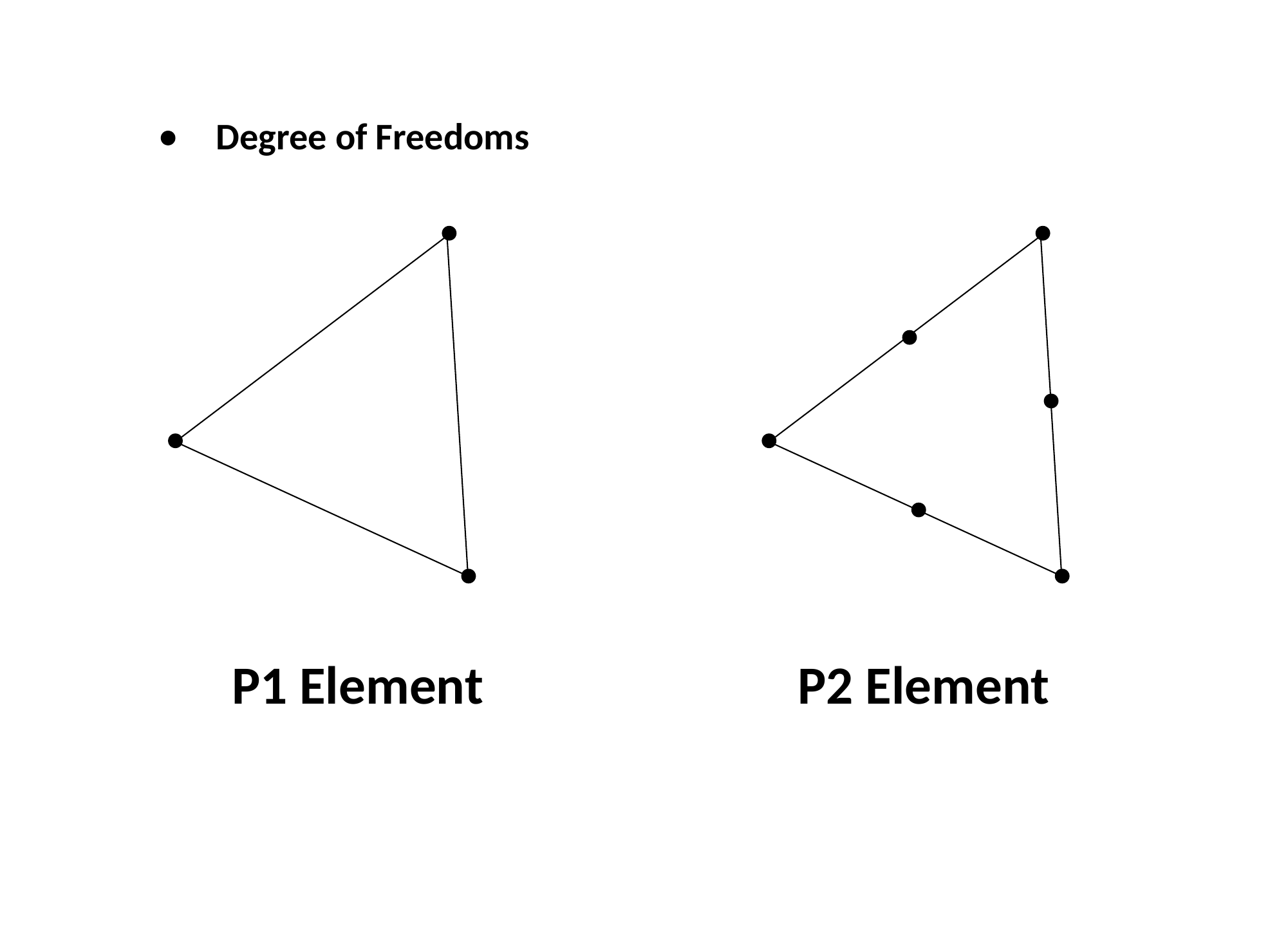

Degree of Freedoms

P1 Element
P2 Element